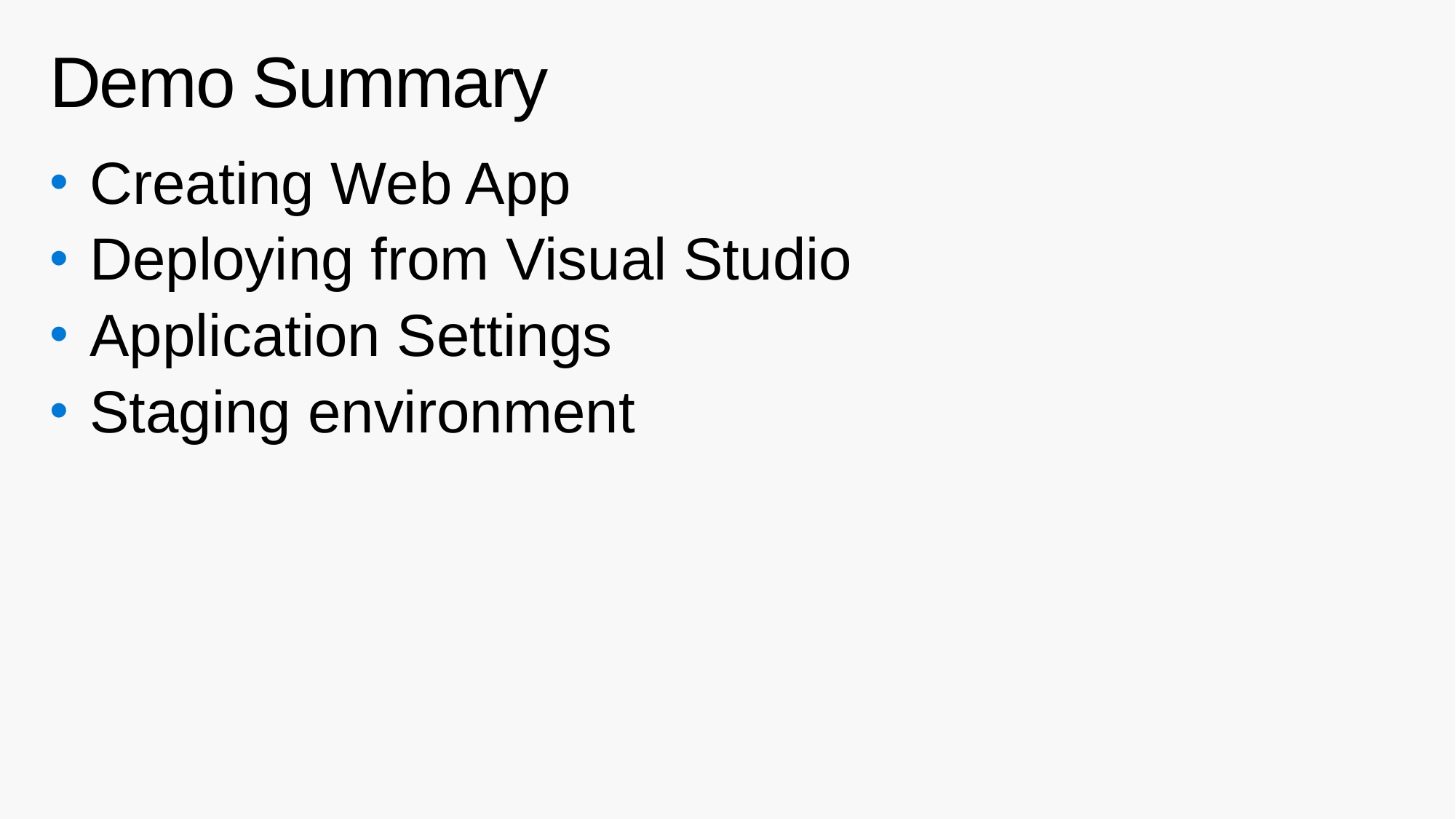

# Demo Summary
Creating Web App
Deploying from Visual Studio
Application Settings
Staging environment